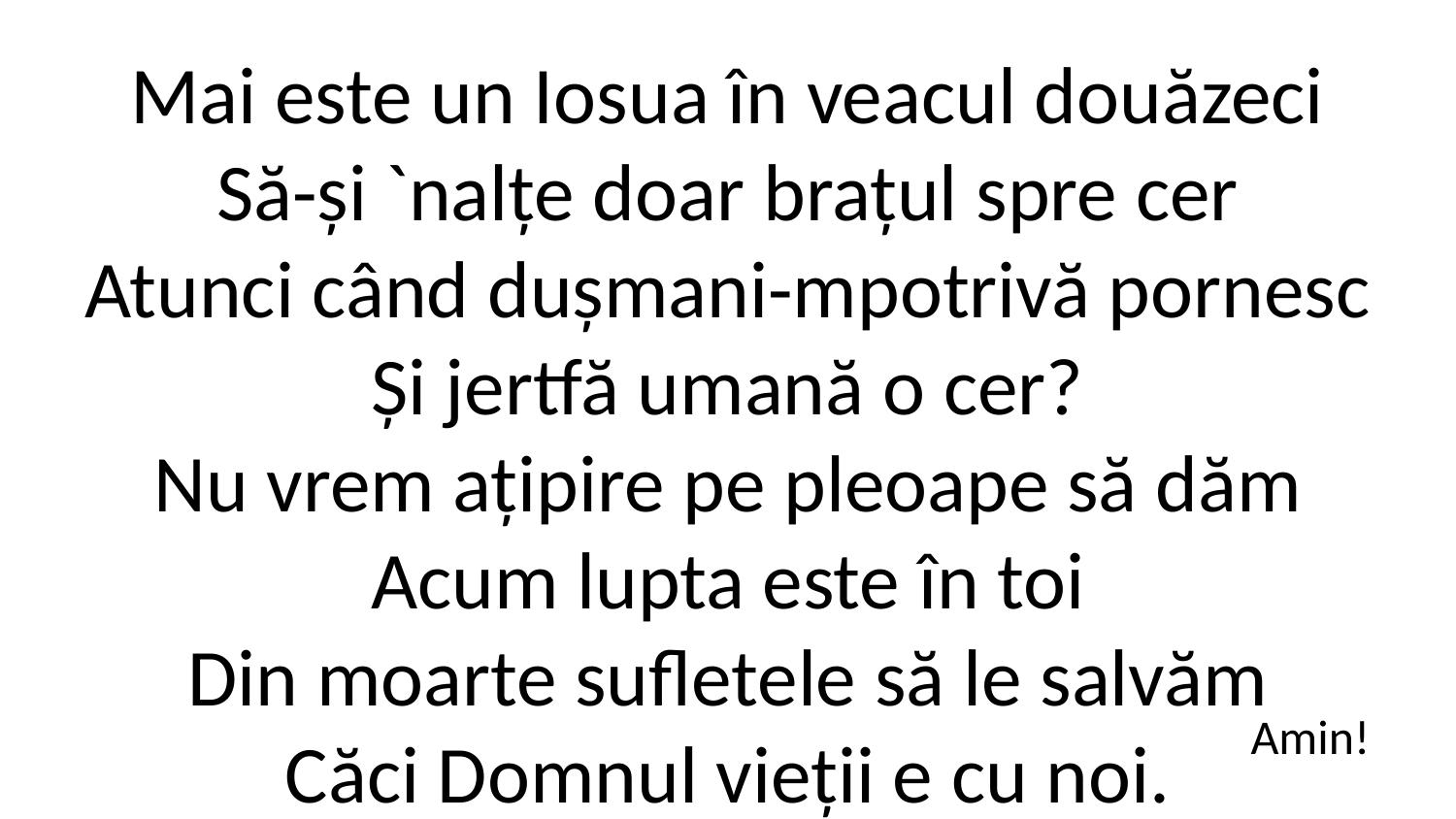

Mai este un Iosua în veacul douăzeci
Să-și `nalțe doar brațul spre cer
Atunci când dușmani-mpotrivă pornesc
Și jertfă umană o cer?
Nu vrem ațipire pe pleoape să dăm
Acum lupta este în toi
Din moarte sufletele să le salvăm
Căci Domnul vieții e cu noi.

Amin!